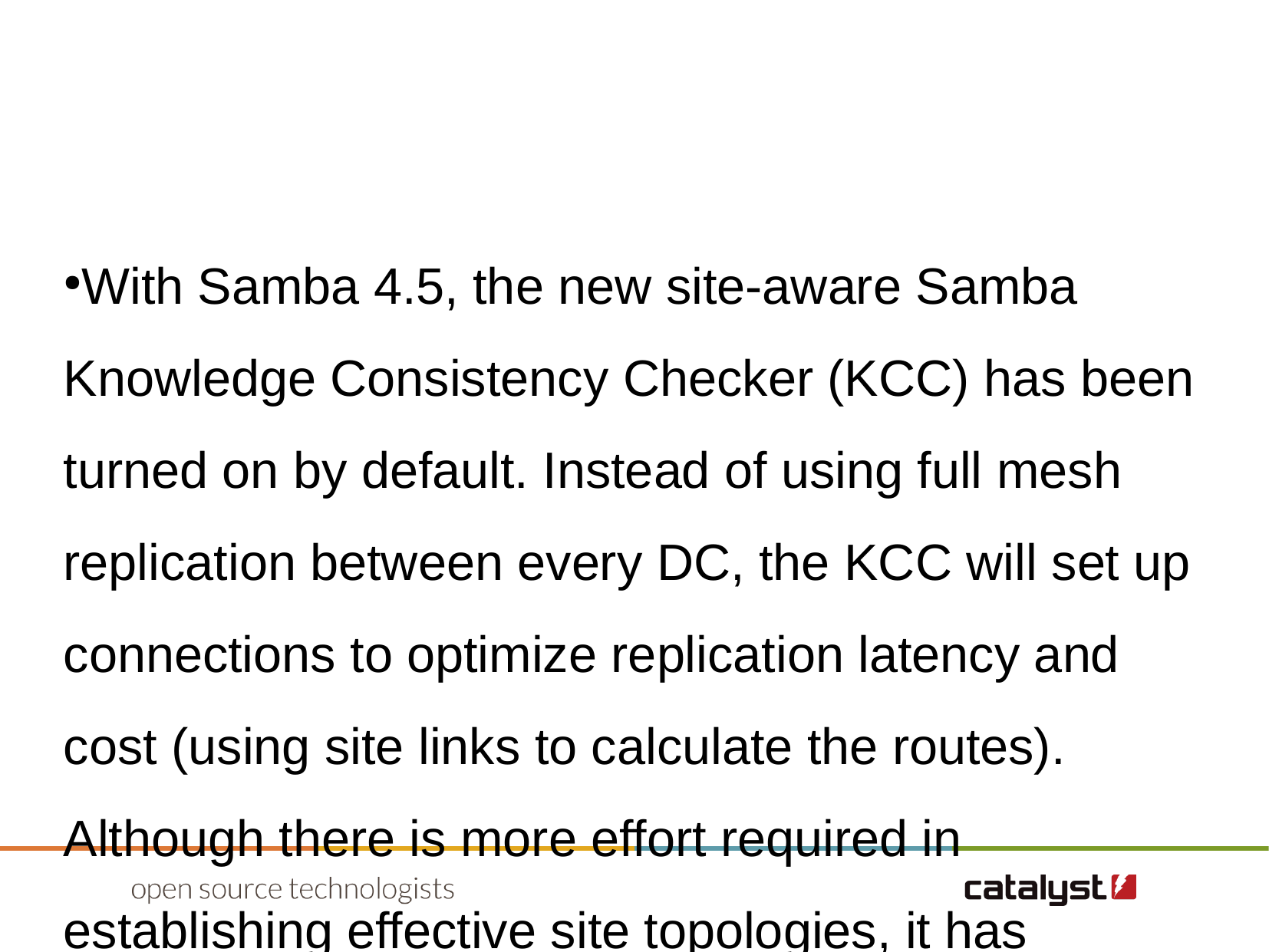

With Samba 4.5, the new site-aware Samba Knowledge Consistency Checker (KCC) has been turned on by default. Instead of using full mesh replication between every DC, the KCC will set up connections to optimize replication latency and cost (using site links to calculate the routes). Although there is more effort required in establishing effective site topologies, it has enabled users to create larger and more distributed networks without any of the previous replication penalties. It has also meant that Samba AD can be aware of particular details of a network (such as satellite links or certain firewall restrictions) to ensure that information flows through the network in a reasonable way. The aim is to look at how sites in AD generally work, what role the KCC performs, and what implications this new feature has on a range of different networks.